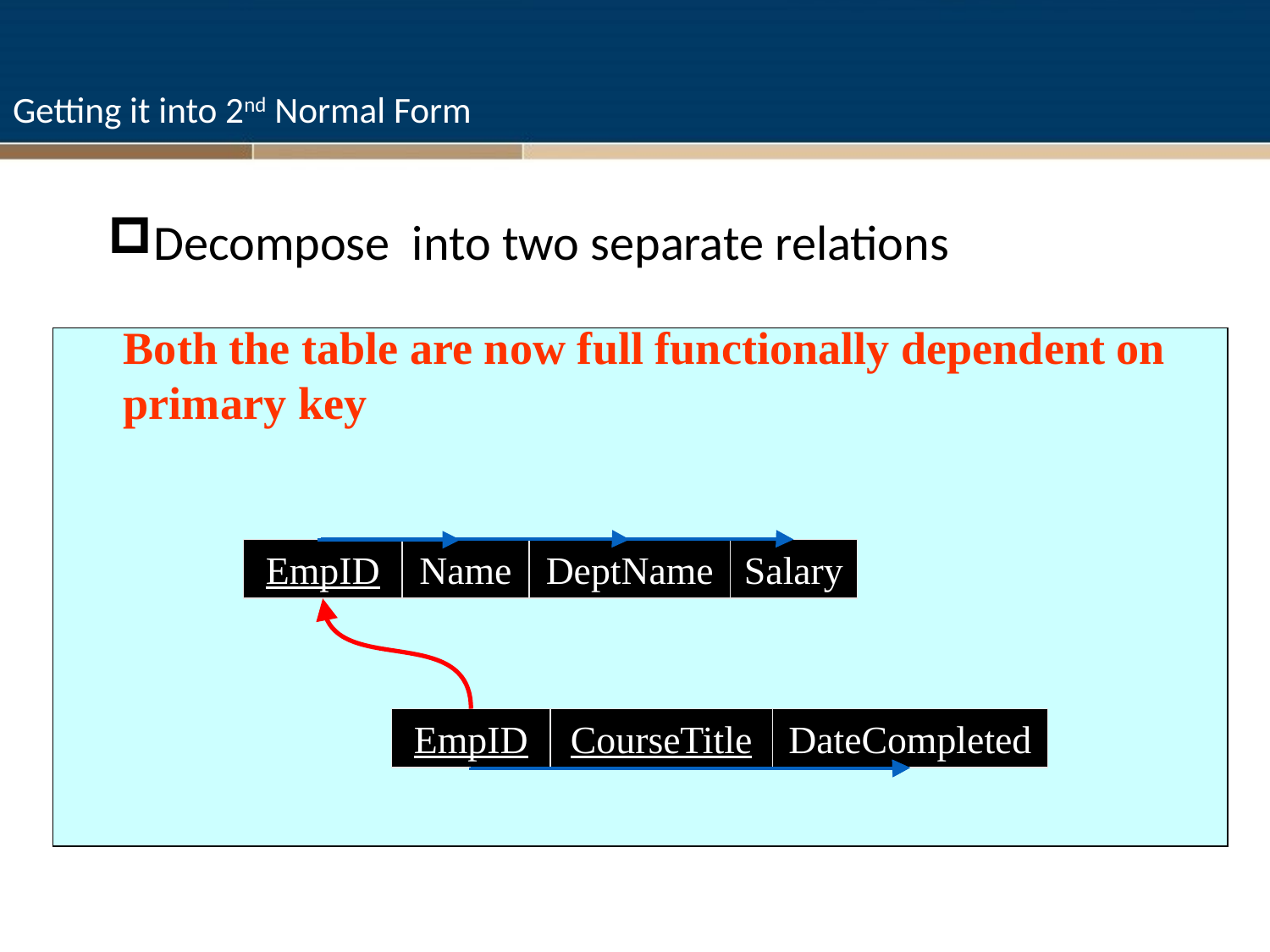

# Getting it into 2nd Normal Form
Decompose  into two separate relations
Both the table are now full functionally dependent on primary key

EmpID
Name
DeptName
Salary
EmpID
CourseTitle
DateCompleted